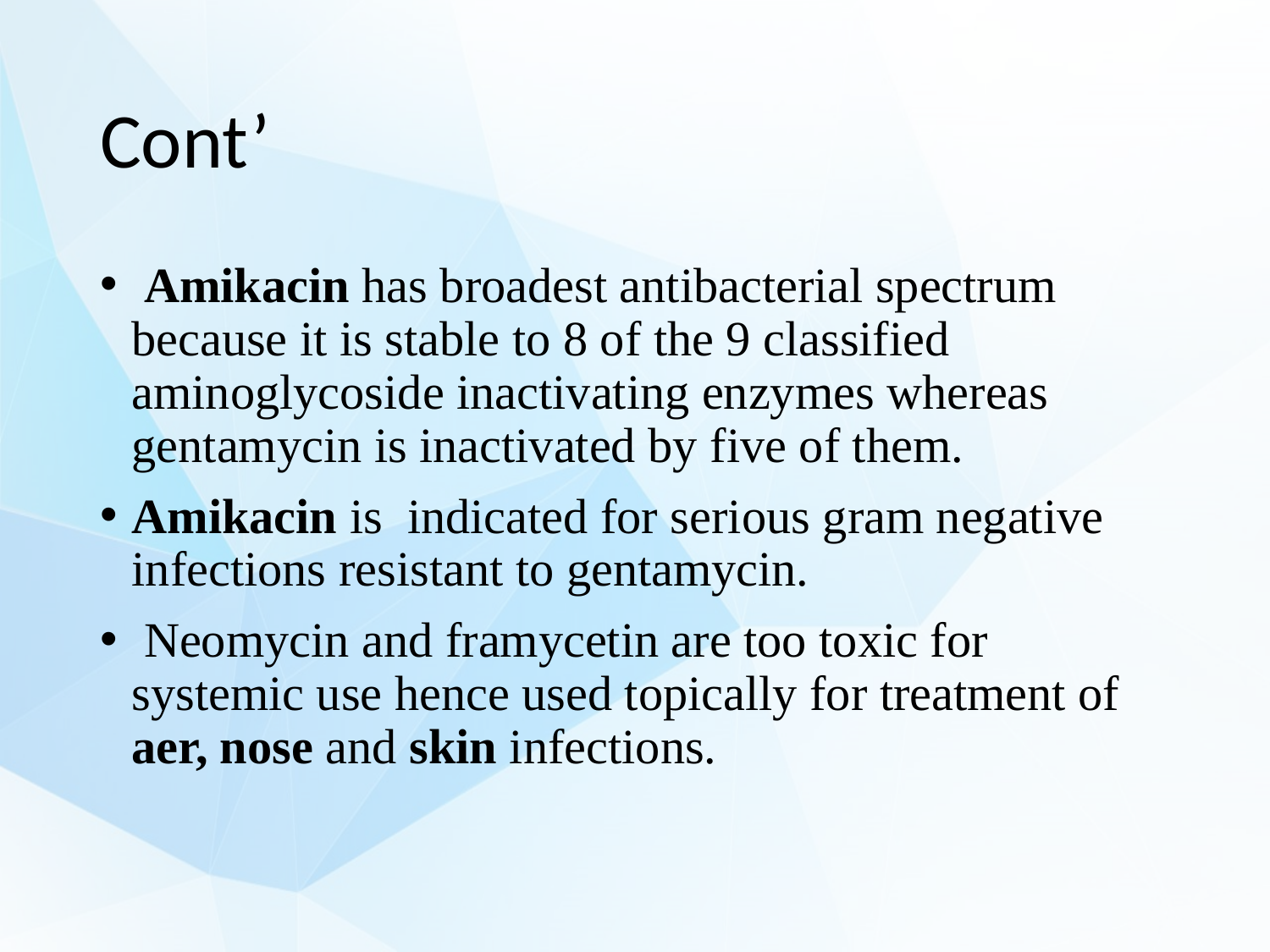

# Cont’
 Amikacin has broadest antibacterial spectrum because it is stable to 8 of the 9 classified aminoglycoside inactivating enzymes whereas gentamycin is inactivated by five of them.
Amikacin is  indicated for serious gram negative infections resistant to gentamycin.
 Neomycin and framycetin are too toxic for systemic use hence used topically for treatment of aer, nose and skin infections.